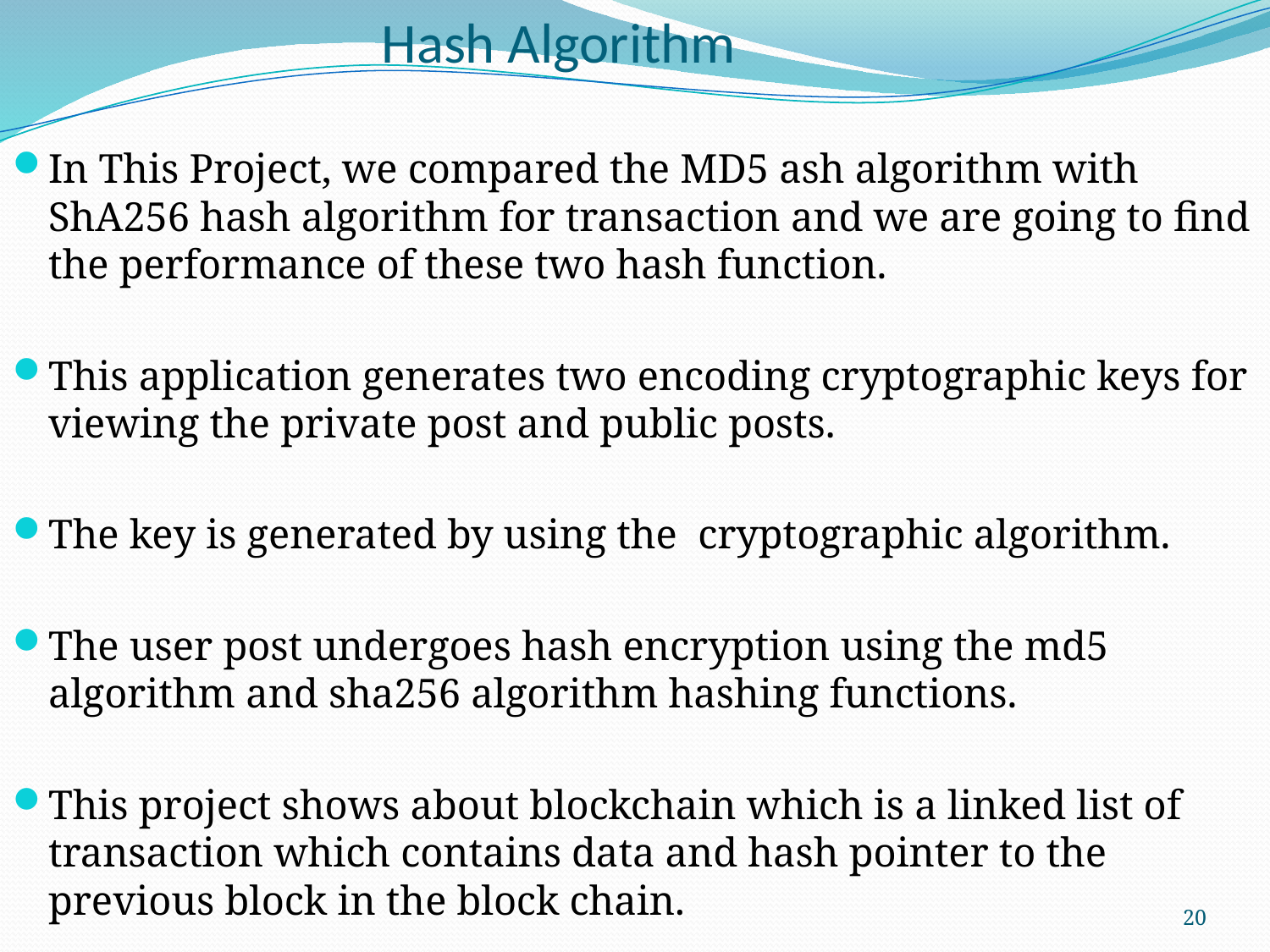

# Hash Algorithm
In This Project, we compared the MD5 ash algorithm with ShA256 hash algorithm for transaction and we are going to find the performance of these two hash function.

This application generates two encoding cryptographic keys for viewing the private post and public posts.

The key is generated by using the  cryptographic algorithm.

The user post undergoes hash encryption using the md5 algorithm and sha256 algorithm hashing functions.

This project shows about blockchain which is a linked list of transaction which contains data and hash pointer to the previous block in the block chain.

20